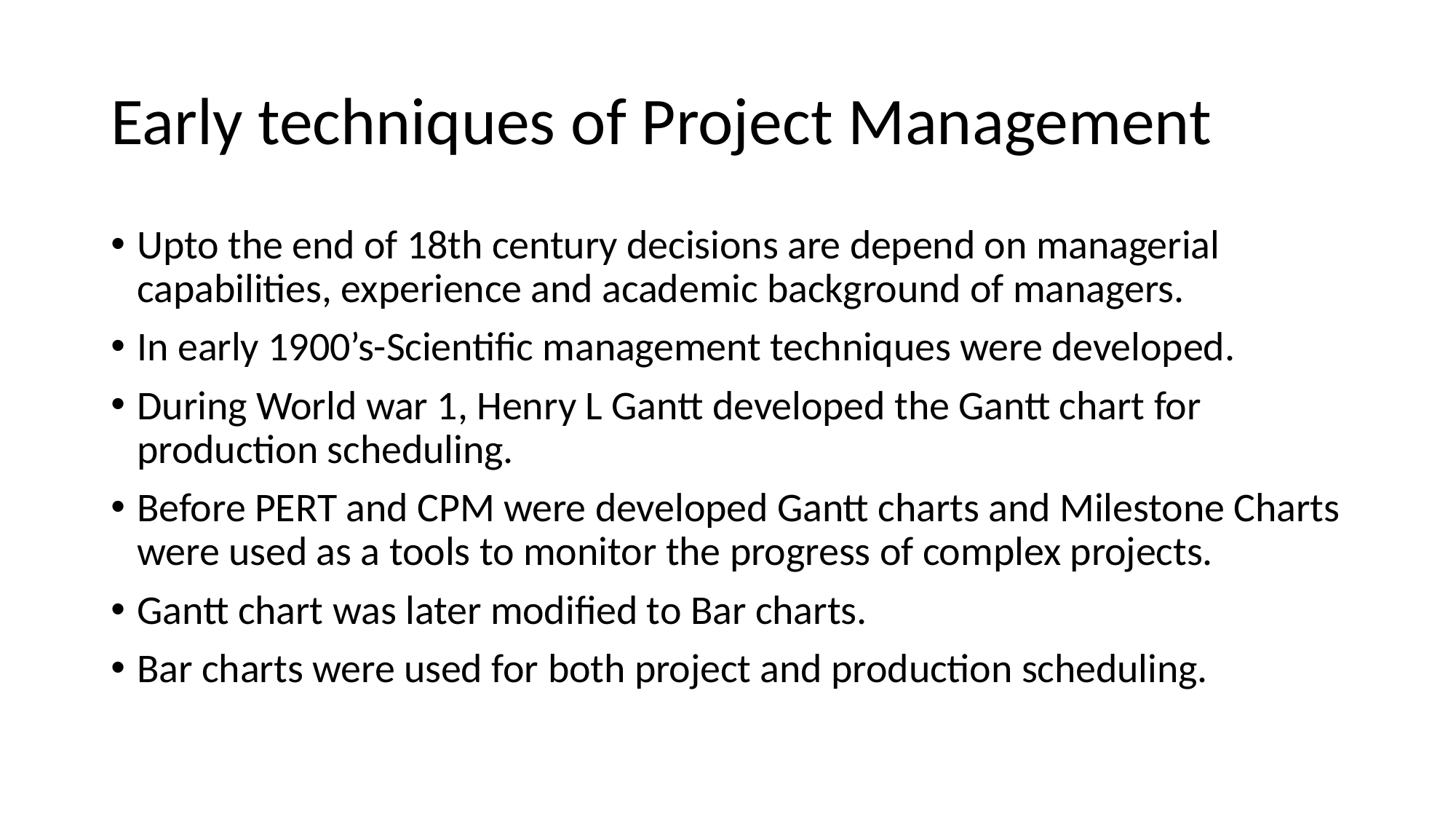

# Early techniques of Project Management
Upto the end of 18th century decisions are depend on managerial capabilities, experience and academic background of managers.
In early 1900’s-Scientific management techniques were developed.
During World war 1, Henry L Gantt developed the Gantt chart for production scheduling.
Before PERT and CPM were developed Gantt charts and Milestone Charts were used as a tools to monitor the progress of complex projects.
Gantt chart was later modified to Bar charts.
Bar charts were used for both project and production scheduling.